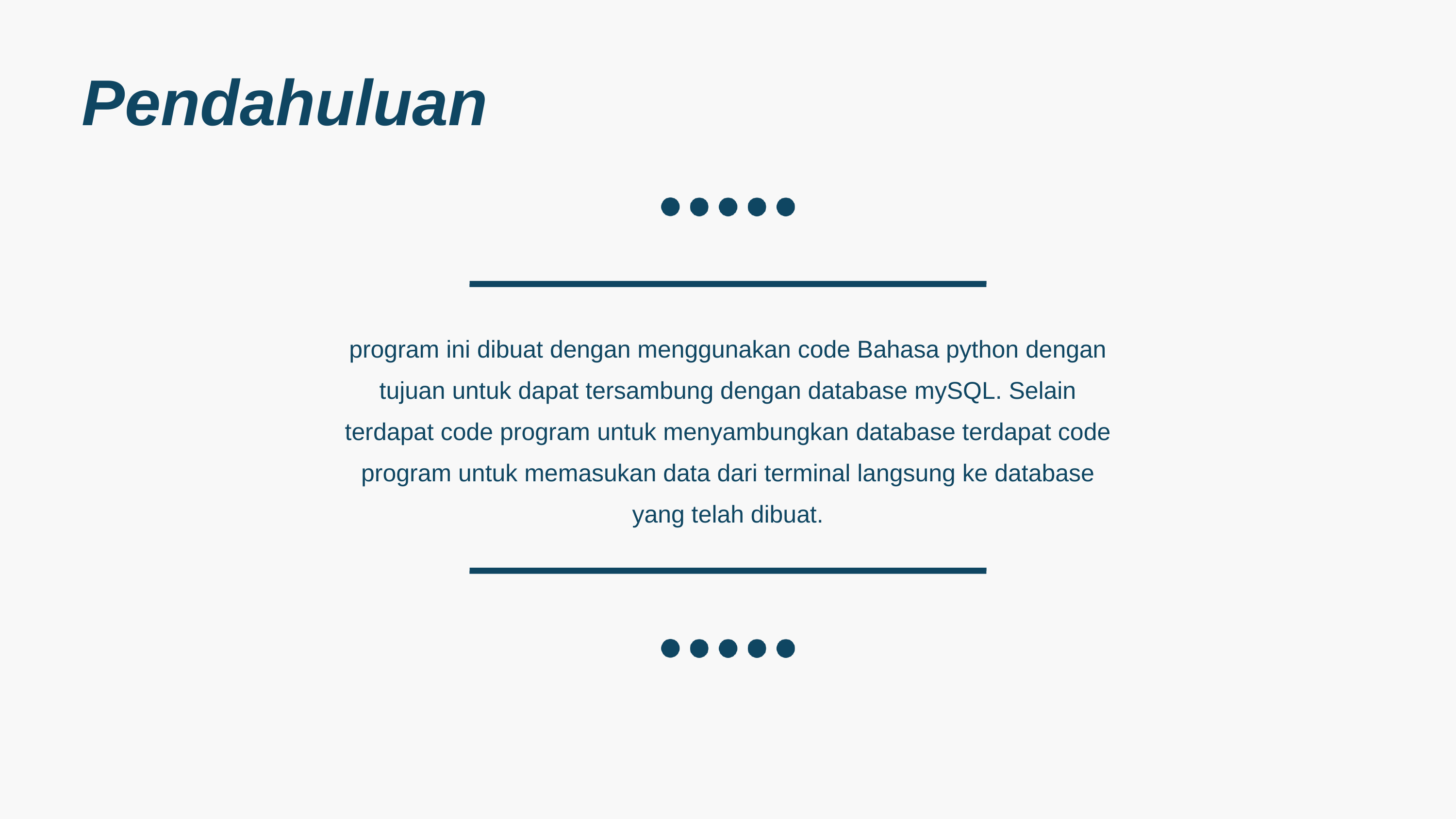

Pendahuluan

program ini dibuat dengan menggunakan code Bahasa python dengan tujuan untuk dapat tersambung dengan database mySQL. Selain terdapat code program untuk menyambungkan database terdapat code program untuk memasukan data dari terminal langsung ke database yang telah dibuat.